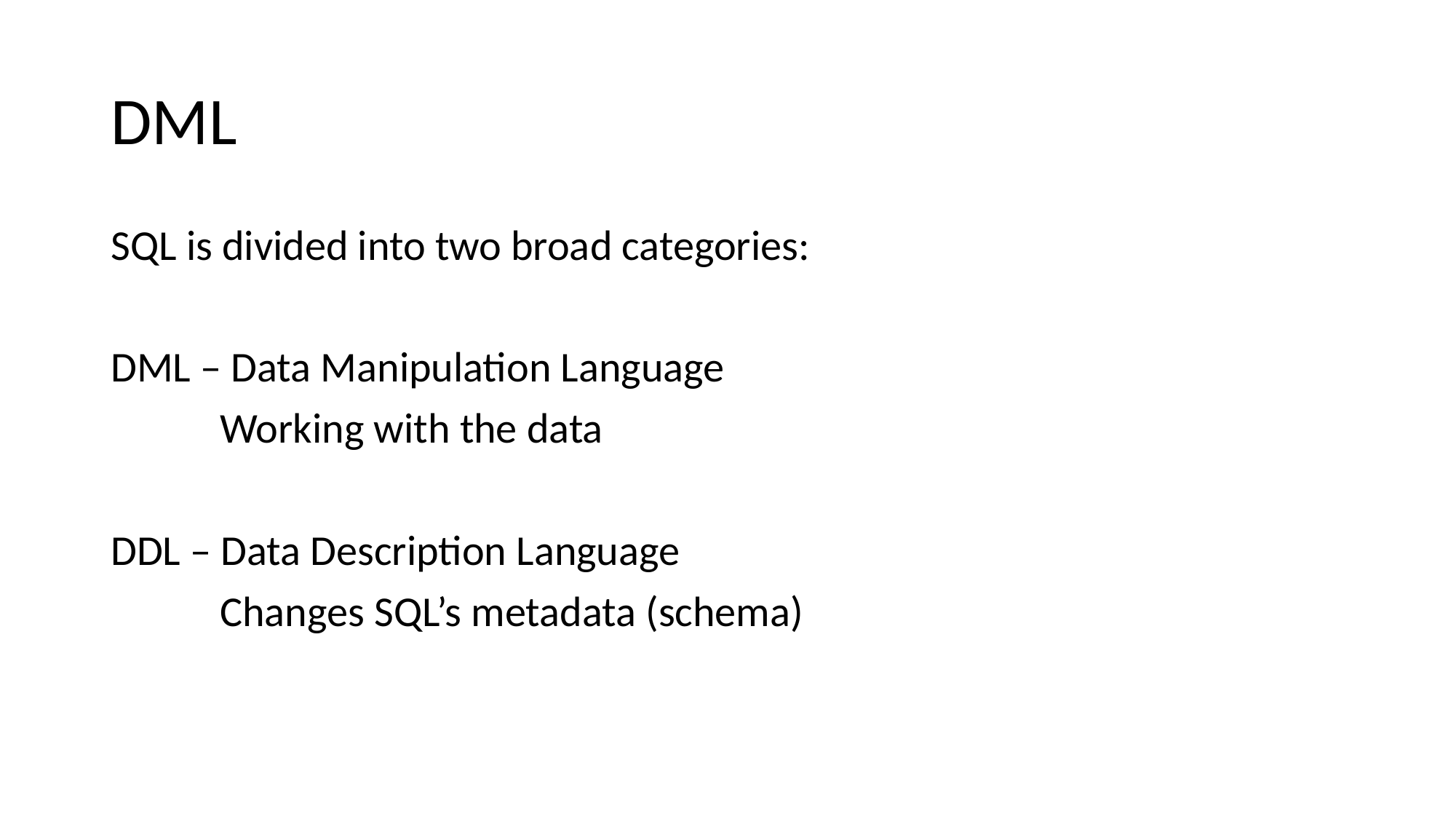

# DML
SQL is divided into two broad categories:

DML – Data Manipulation Language
	Working with the data

DDL – Data Description Language
	Changes SQL’s metadata (schema)